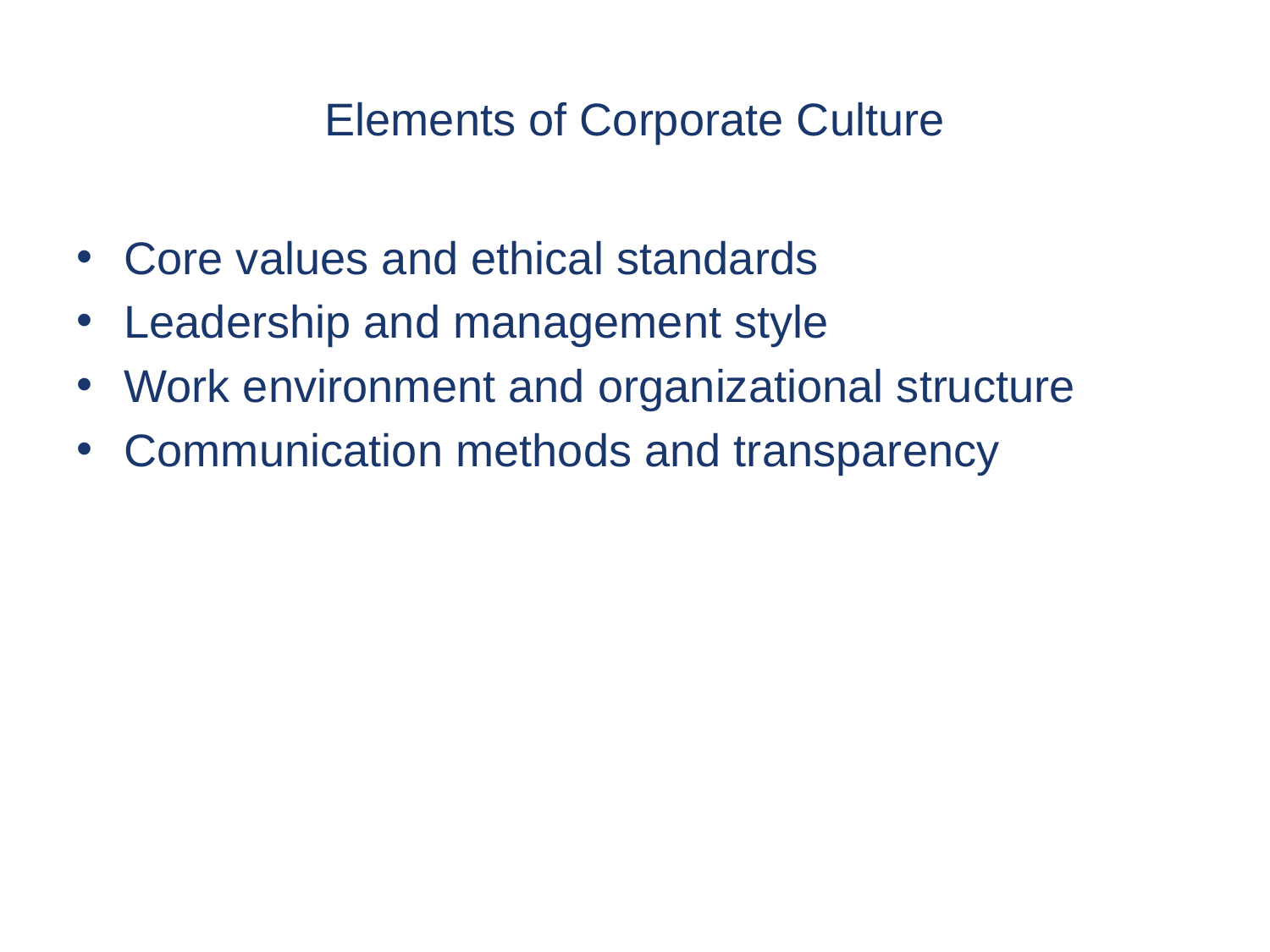

# Elements of Corporate Culture
Core values and ethical standards
Leadership and management style
Work environment and organizational structure
Communication methods and transparency